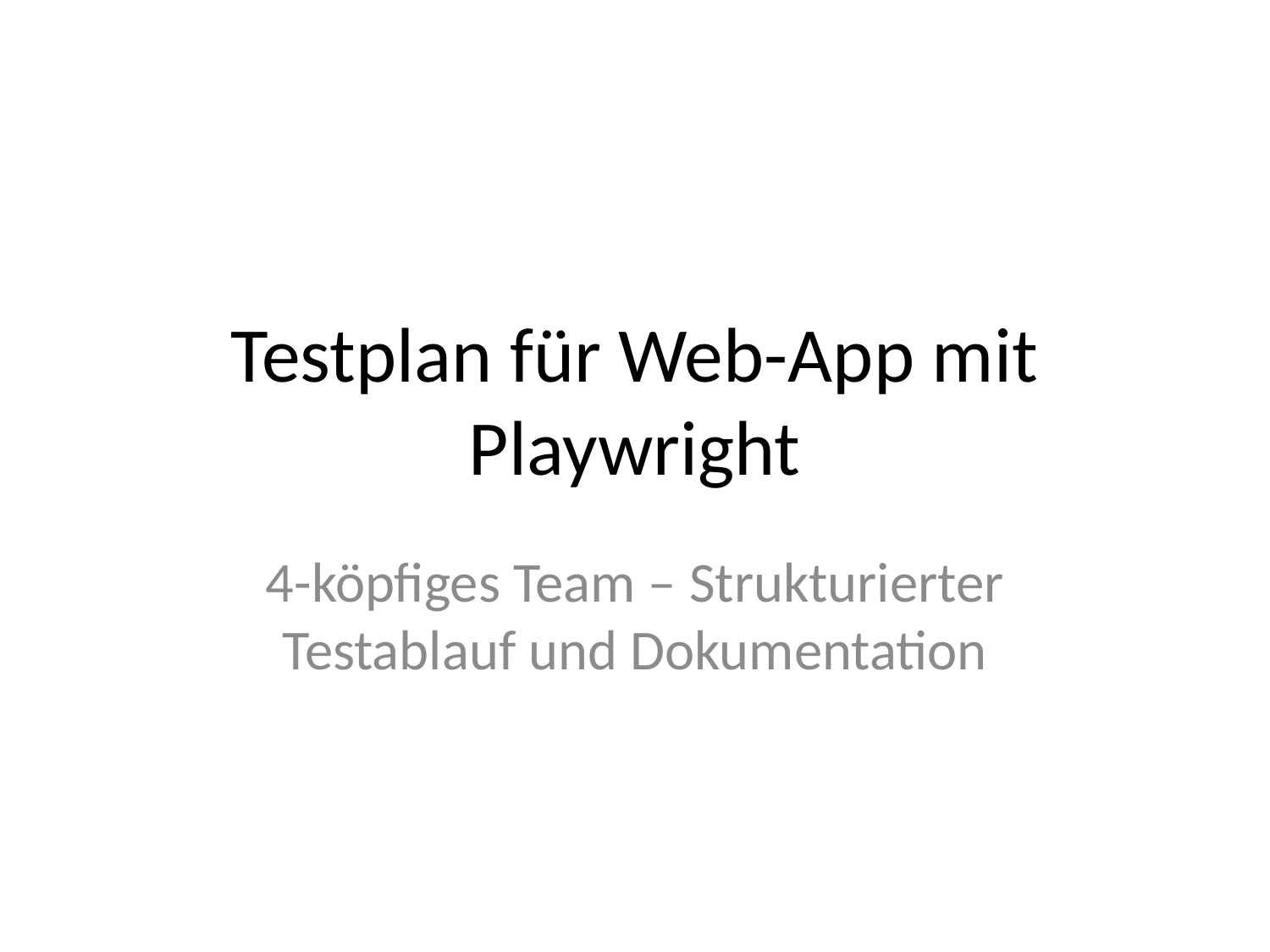

# Testplan für Web-App mit Playwright
4-köpfiges Team – Strukturierter Testablauf und Dokumentation